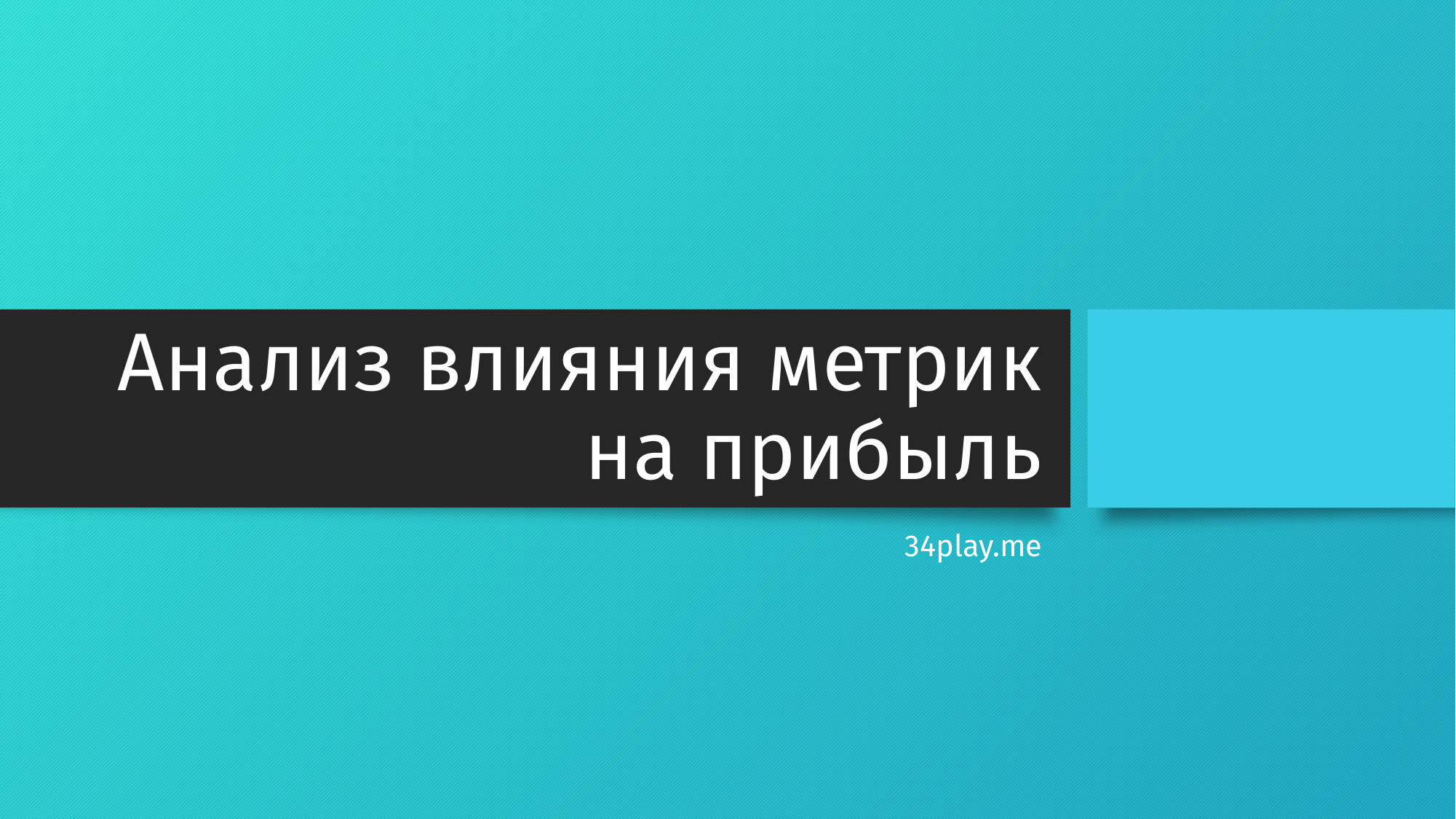

# Анализ влияния метрик на прибыль
34play.me